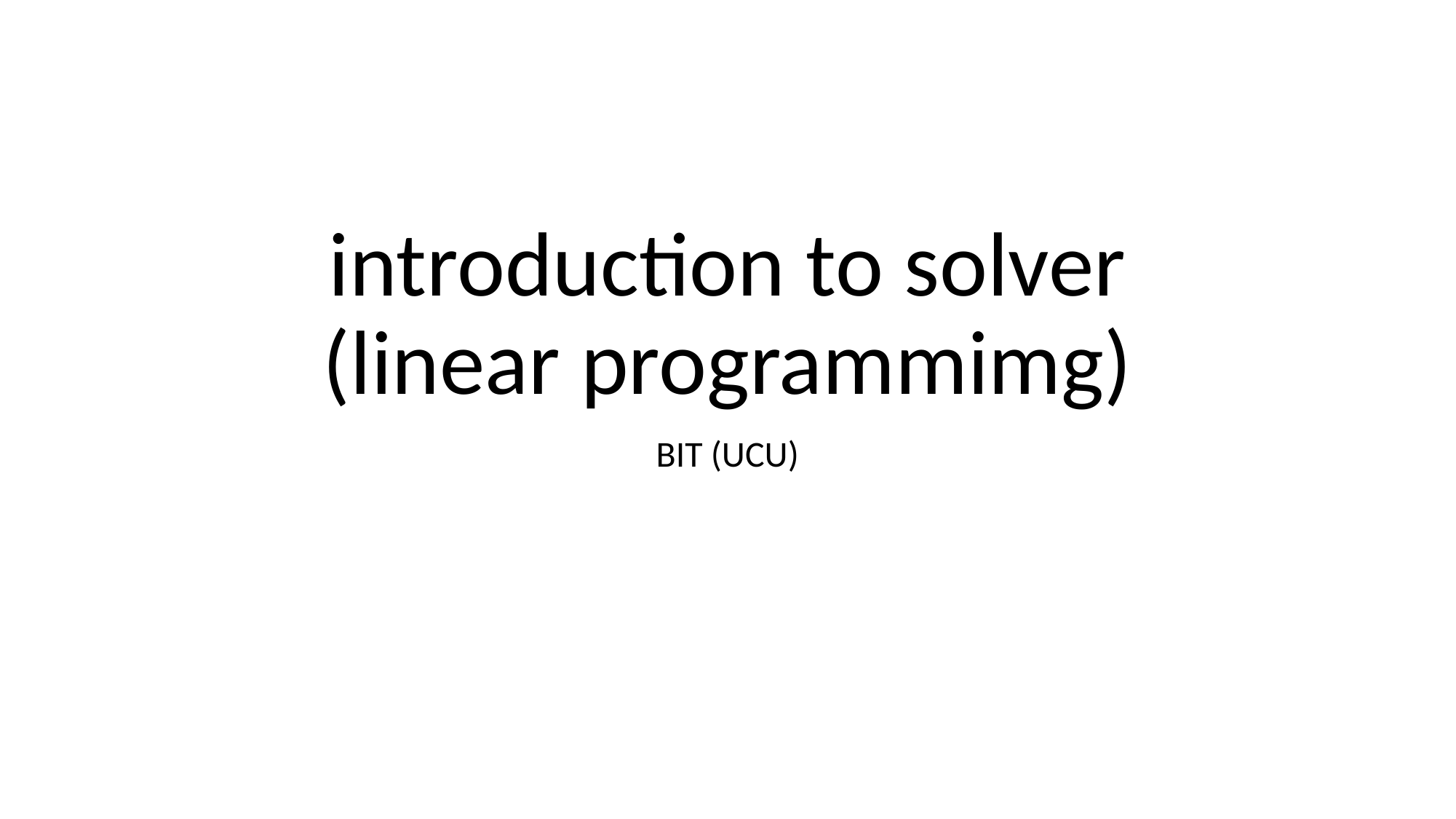

# introduction to solver (linear programmimg)
BIT (UCU)